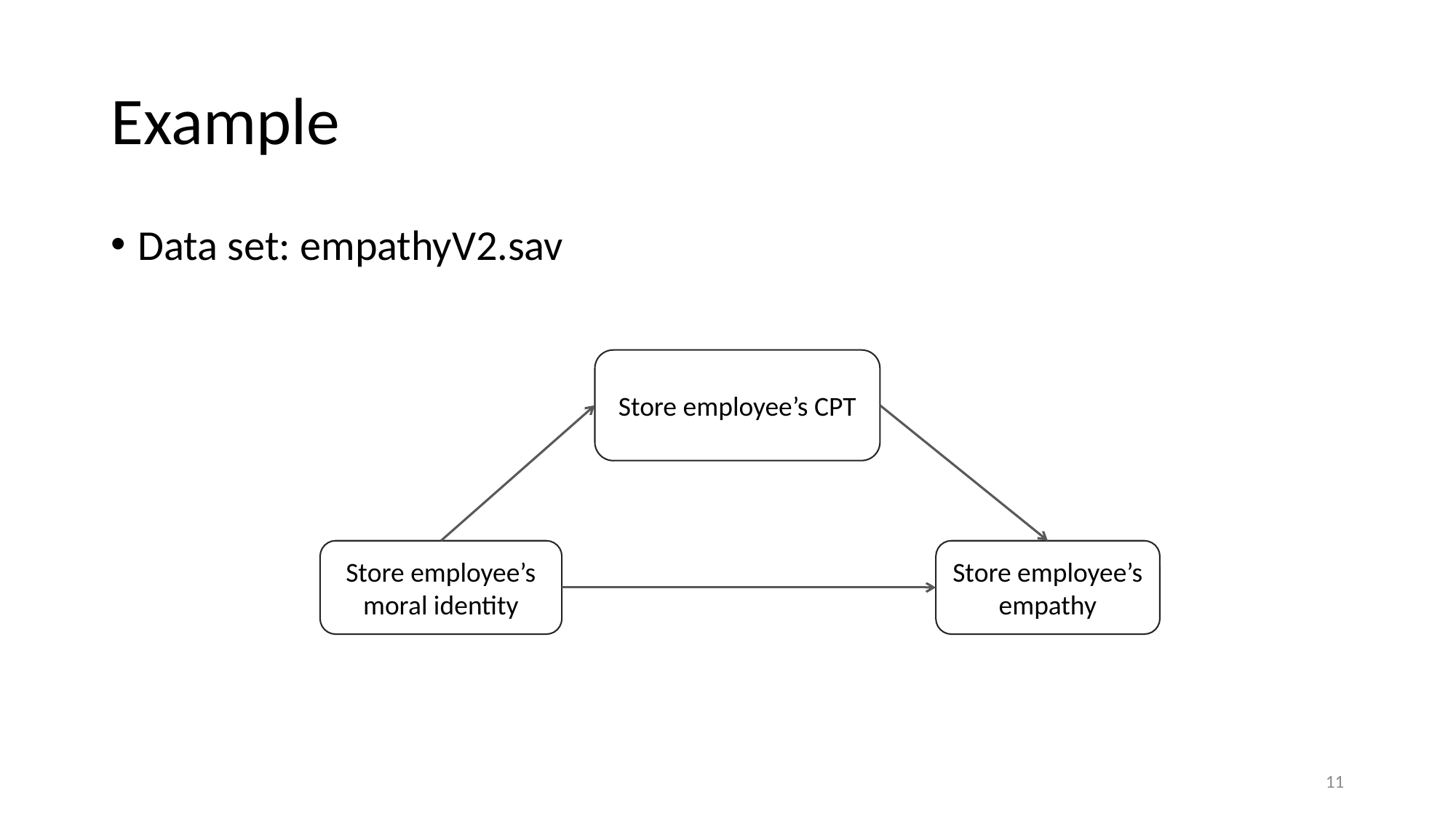

# Example
Data set: empathyV2.sav
Store employee’s CPT
Store employee’s moral identity
Store employee’s empathy
11